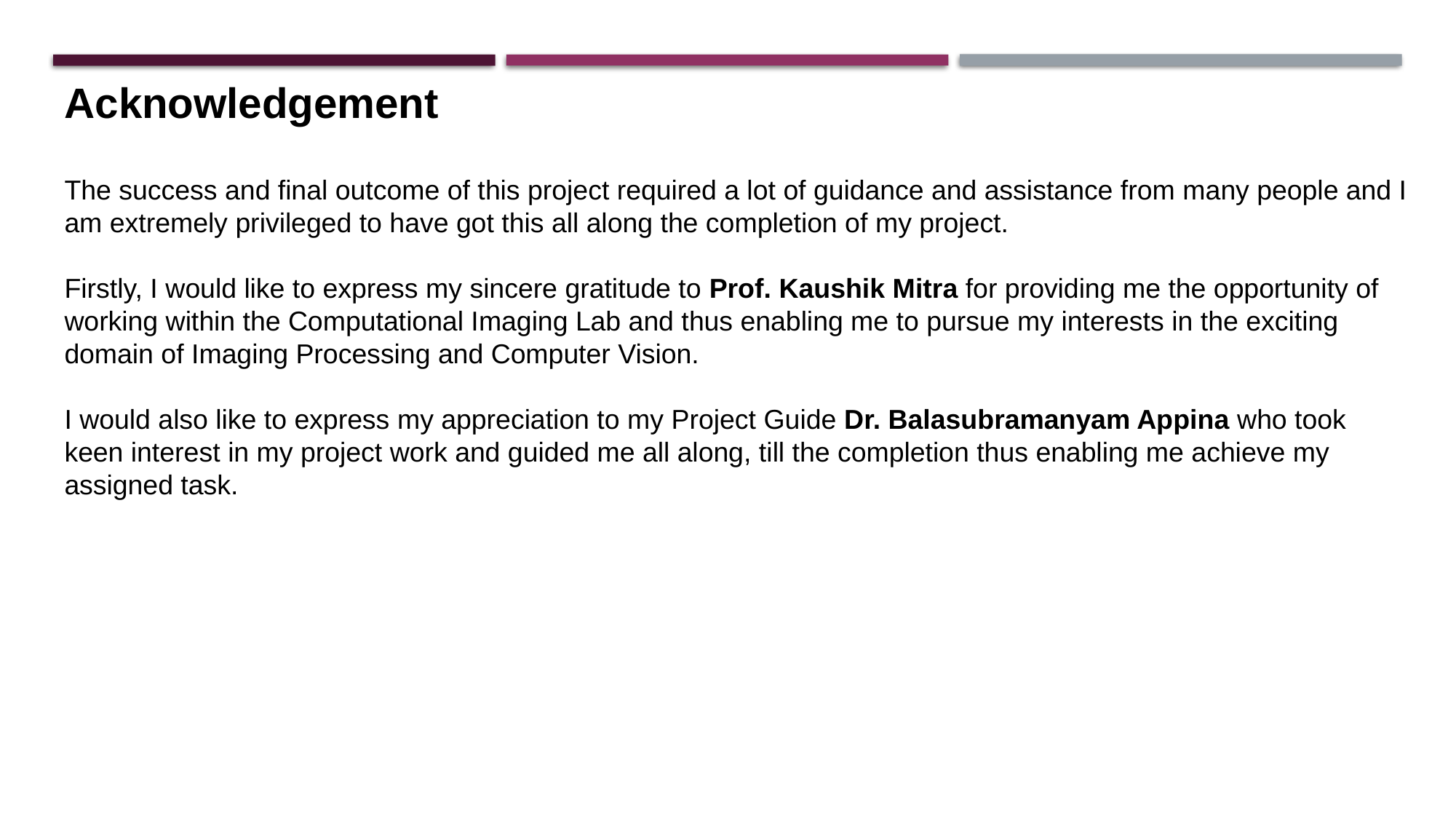

Acknowledgement
The success and final outcome of this project required a lot of guidance and assistance from many people and I am extremely privileged to have got this all along the completion of my project.

Firstly, I would like to express my sincere gratitude to Prof. Kaushik Mitra for providing me the opportunity of working within the Computational Imaging Lab and thus enabling me to pursue my interests in the exciting domain of Imaging Processing and Computer Vision.
I would also like to express my appreciation to my Project Guide Dr. Balasubramanyam Appina who took keen interest in my project work and guided me all along, till the completion thus enabling me achieve my assigned task.